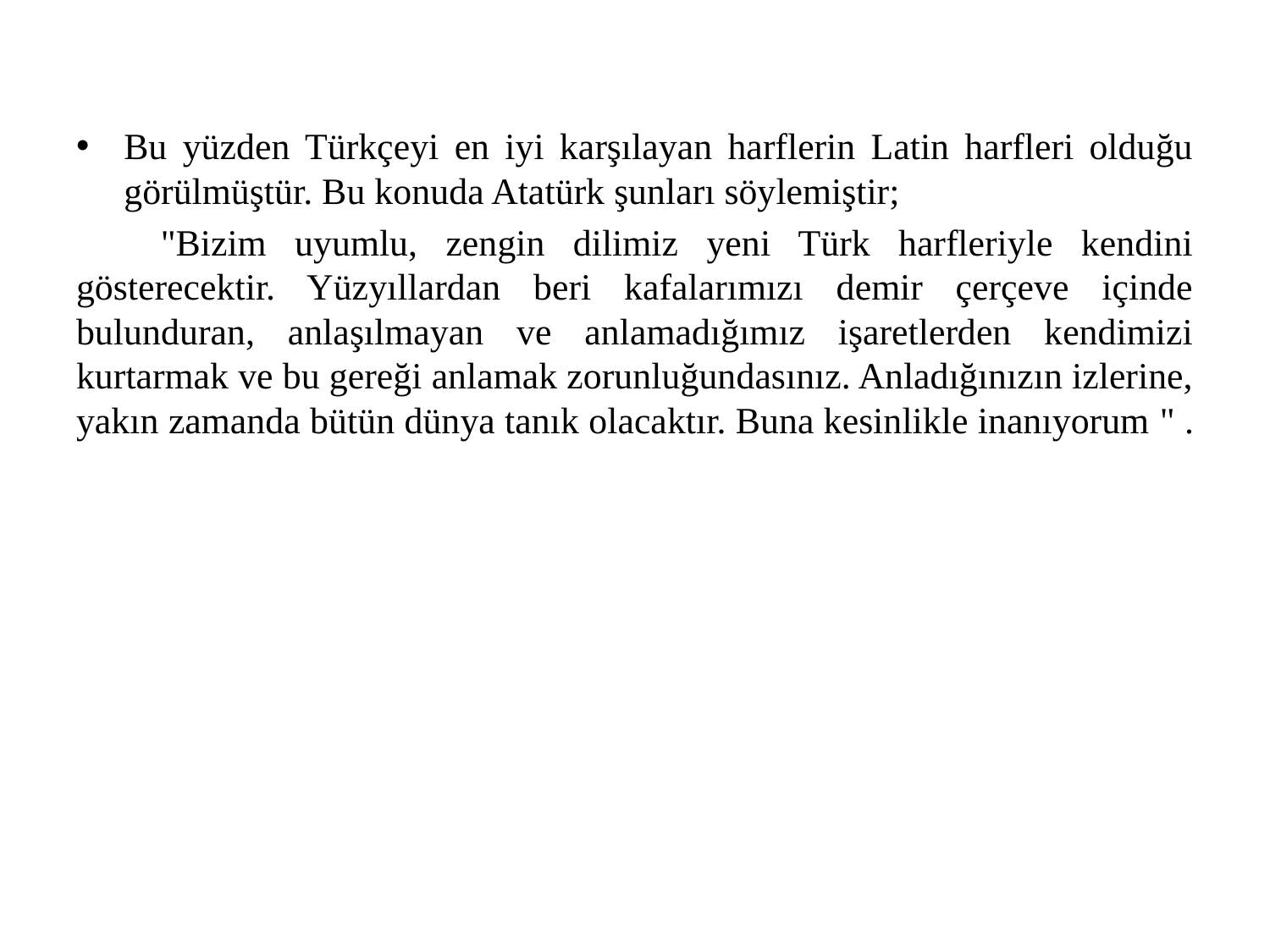

Bu yüzden Türkçeyi en iyi karşılayan harflerin Latin harfleri olduğu görülmüştür. Bu konuda Atatürk şunları söylemiştir;
   "Bizim uyumlu, zengin dilimiz yeni Türk harfleriyle kendini gösterecektir. Yüzyıllardan beri kafalarımızı demir çerçeve içinde bulunduran, anlaşılmayan ve anlamadığımız işaretlerden kendimizi kurtarmak ve bu gereği anlamak zorunluğundasınız. Anladığınızın izlerine, yakın zamanda bütün dünya tanık olacaktır. Buna kesinlikle inanıyorum " .